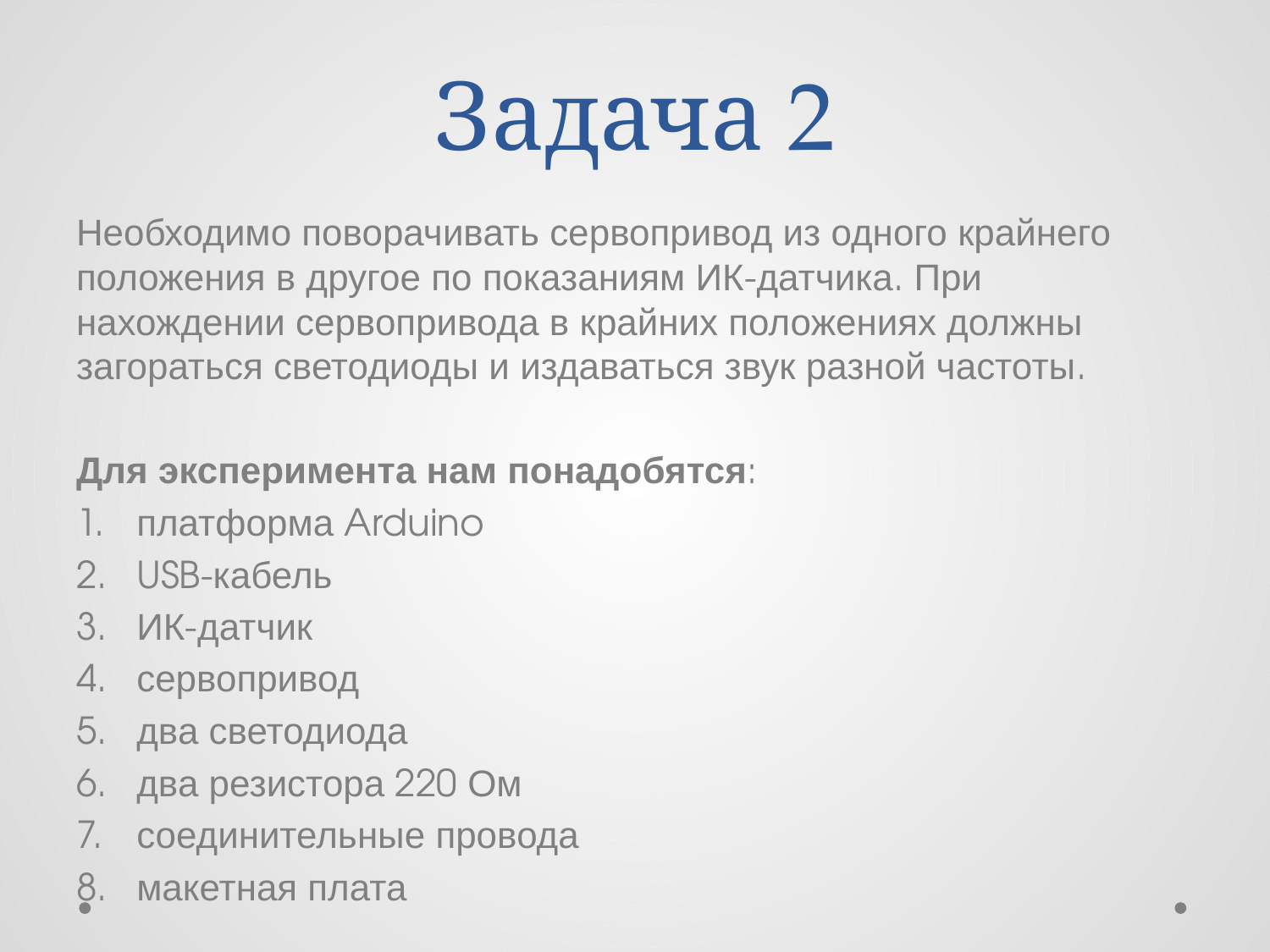

# Задача 2
Необходимо поворачивать сервопривод из одного крайнего положения в другое по показаниям ИК-датчика. При нахождении сервопривода в крайних положениях должны загораться светодиоды и издаваться звук разной частоты.

Для эксперимента нам понадобятся:
платформа Arduino
USB-кабель
ИК-датчик
сервопривод
два светодиода
два резистора 220 Ом
соединительные провода
макетная плата